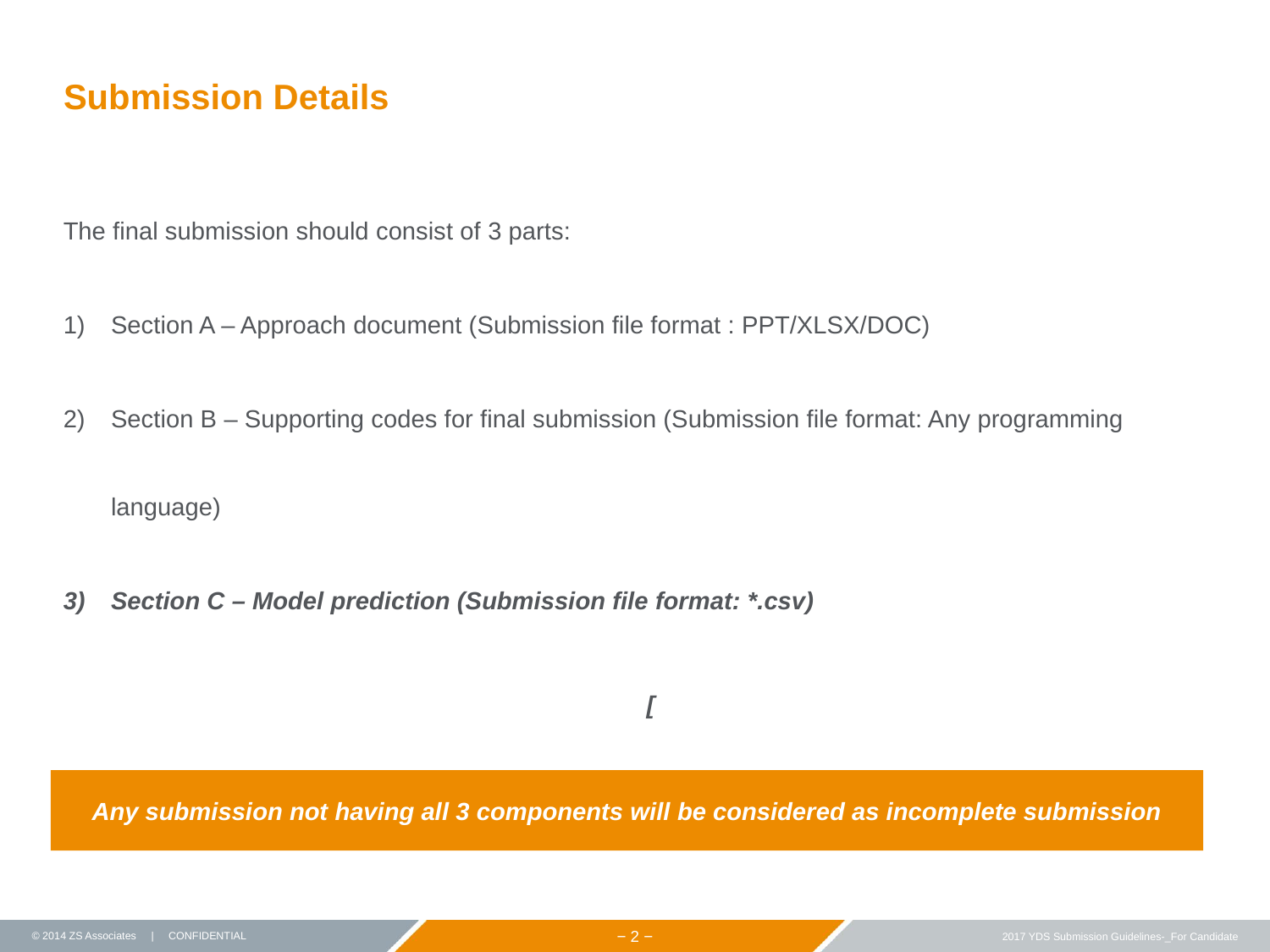

# Submission Details
The final submission should consist of 3 parts:
Section A – Approach document (Submission file format : PPT/XLSX/DOC)
Section B – Supporting codes for final submission (Submission file format: Any programming language)
Section C – Model prediction (Submission file format: *.csv)

[
Any submission not having all 3 components will be considered as incomplete submission